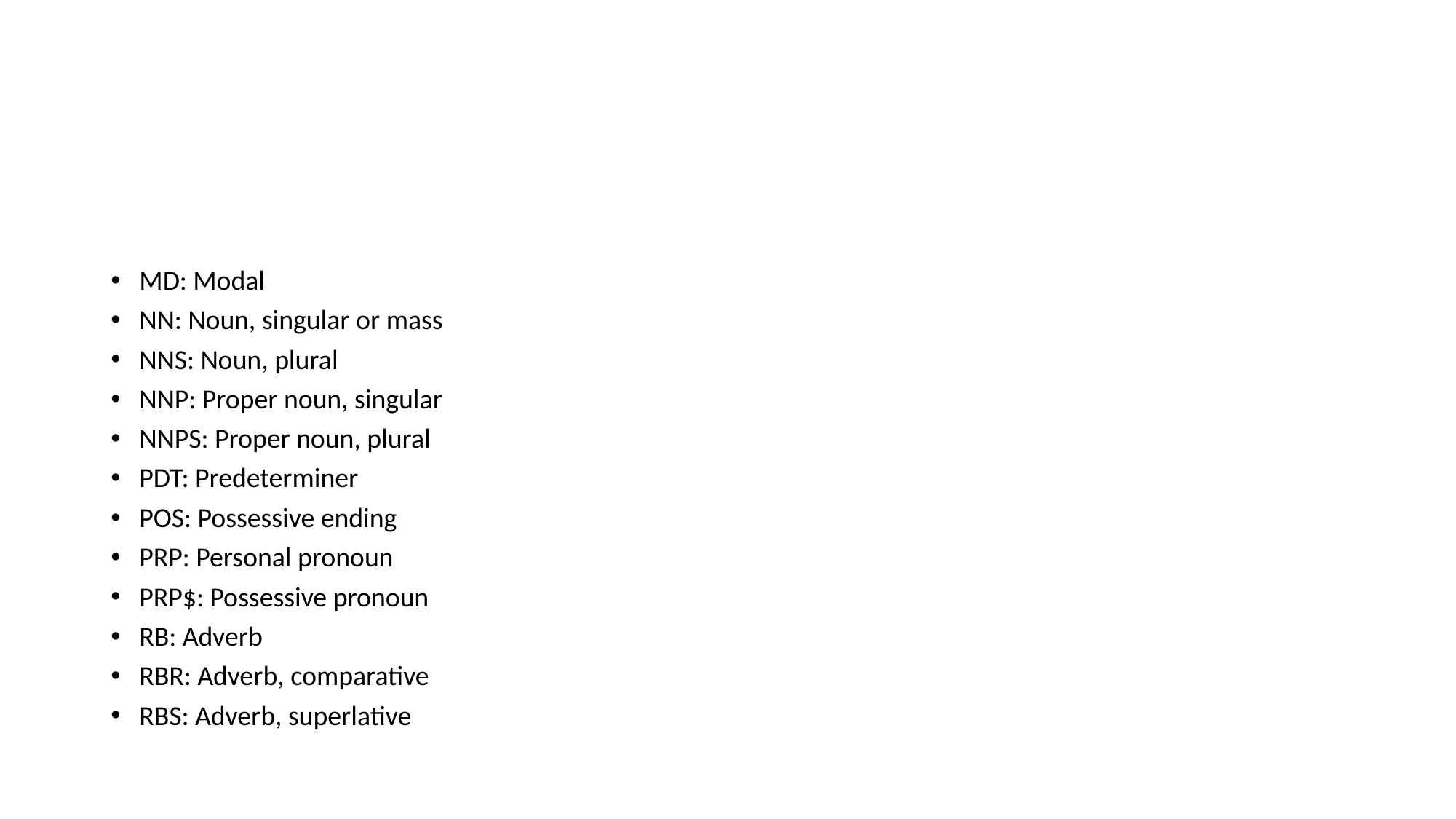

#

MD: Modal
NN: Noun, singular or mass
NNS: Noun, plural
NNP: Proper noun, singular
NNPS: Proper noun, plural
PDT: Predeterminer
POS: Possessive ending
PRP: Personal pronoun
PRP$: Possessive pronoun
RB: Adverb
RBR: Adverb, comparative
RBS: Adverb, superlative